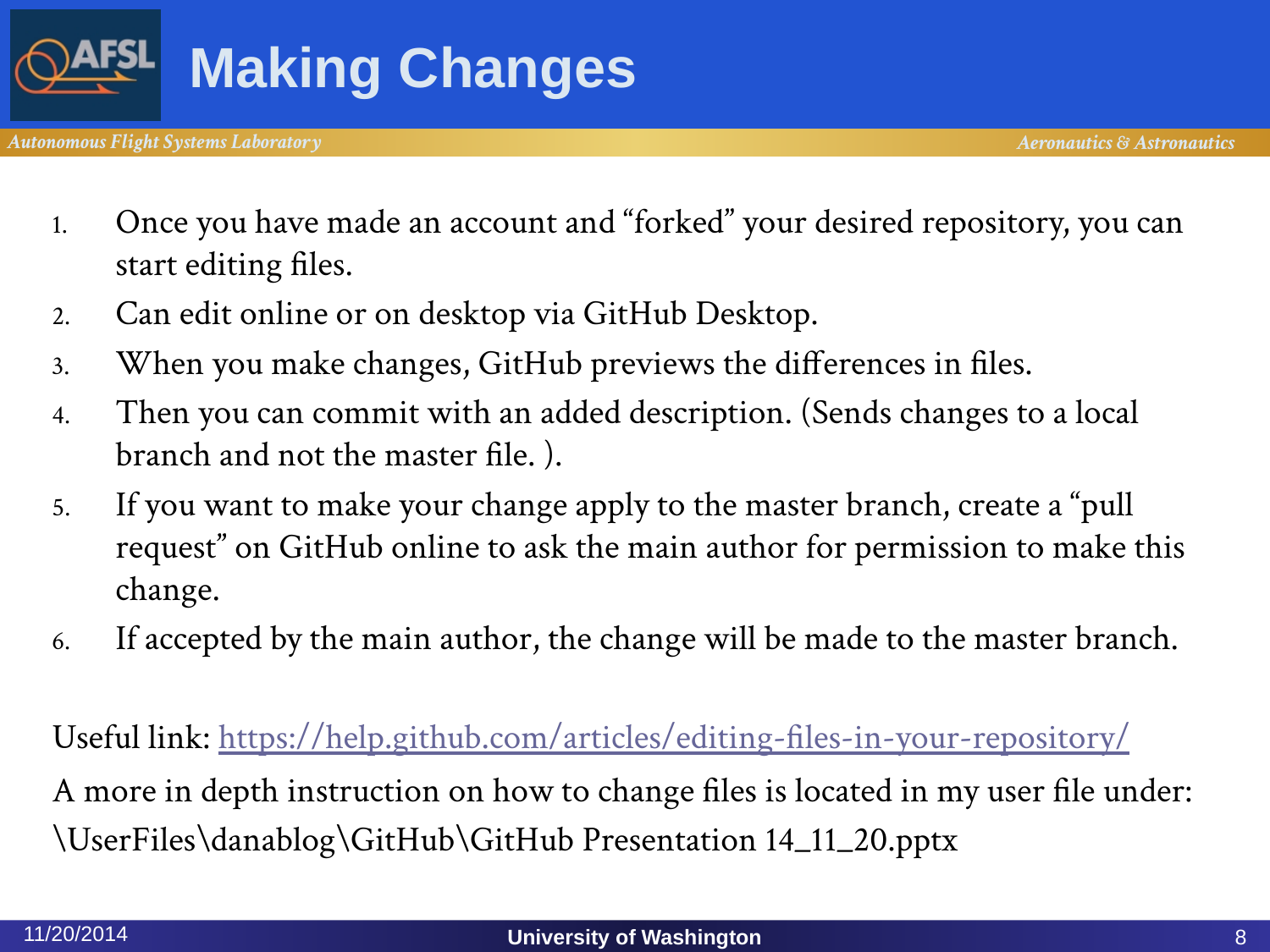

# Making Changes
Once you have made an account and “forked” your desired repository, you can start editing files.
Can edit online or on desktop via GitHub Desktop.
When you make changes, GitHub previews the differences in files.
Then you can commit with an added description. (Sends changes to a local branch and not the master file. ).
If you want to make your change apply to the master branch, create a “pull request” on GitHub online to ask the main author for permission to make this change.
If accepted by the main author, the change will be made to the master branch.

Useful link: https://help.github.com/articles/editing-files-in-your-repository/
A more in depth instruction on how to change files is located in my user file under:
\UserFiles\danablog\GitHub\GitHub Presentation 14_11_20.pptx

11/20/2014
University of Washington
8